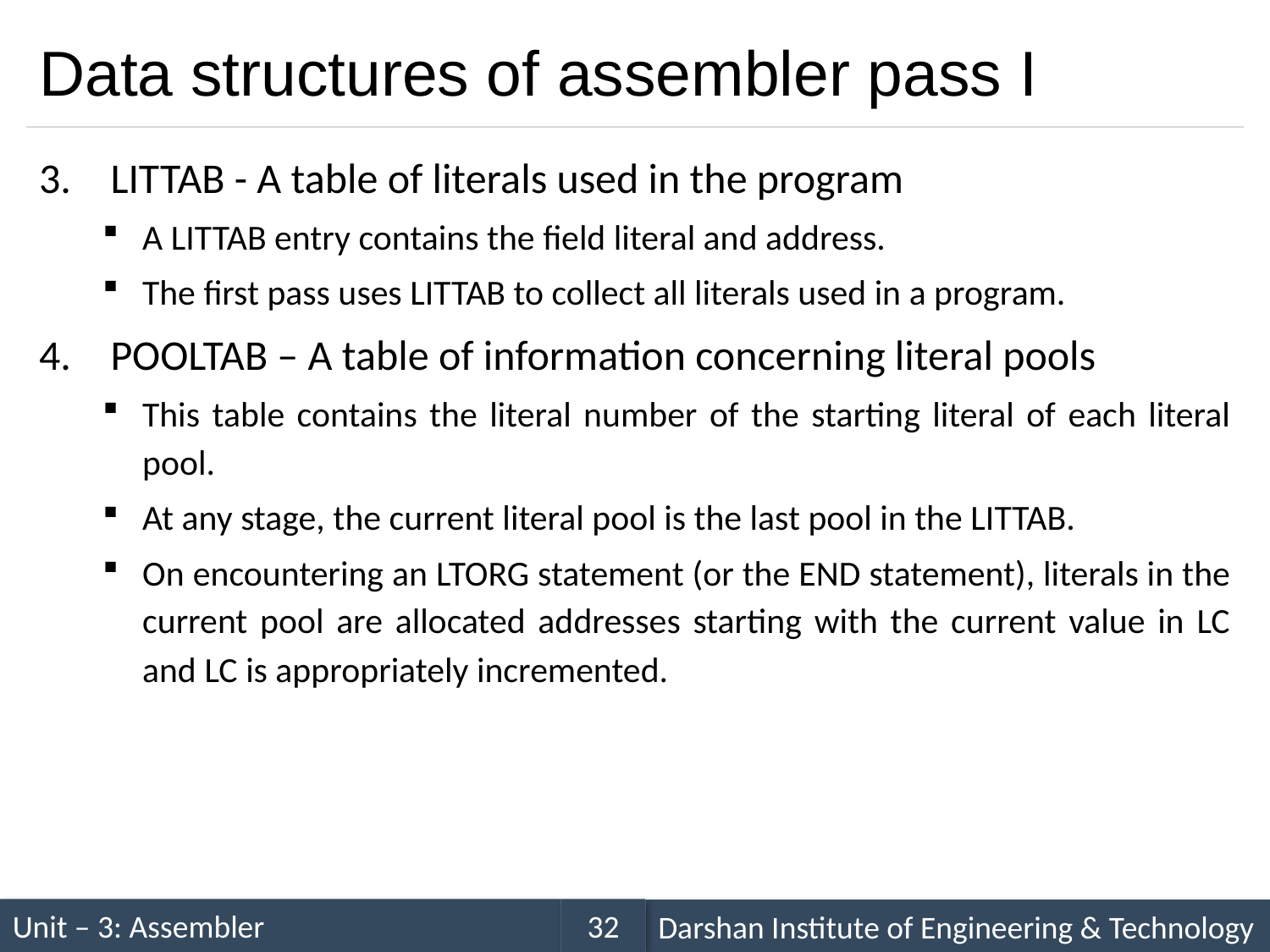

# Data structures of assembler pass I
LITTAB - A table of literals used in the program
A LITTAB entry contains the field literal and address.
The first pass uses LITTAB to collect all literals used in a program.
POOLTAB – A table of information concerning literal pools
This table contains the literal number of the starting literal of each literal pool.
At any stage, the current literal pool is the last pool in the LITTAB.
On encountering an LTORG statement (or the END statement), literals in the current pool are allocated addresses starting with the current value in LC and LC is appropriately incremented.